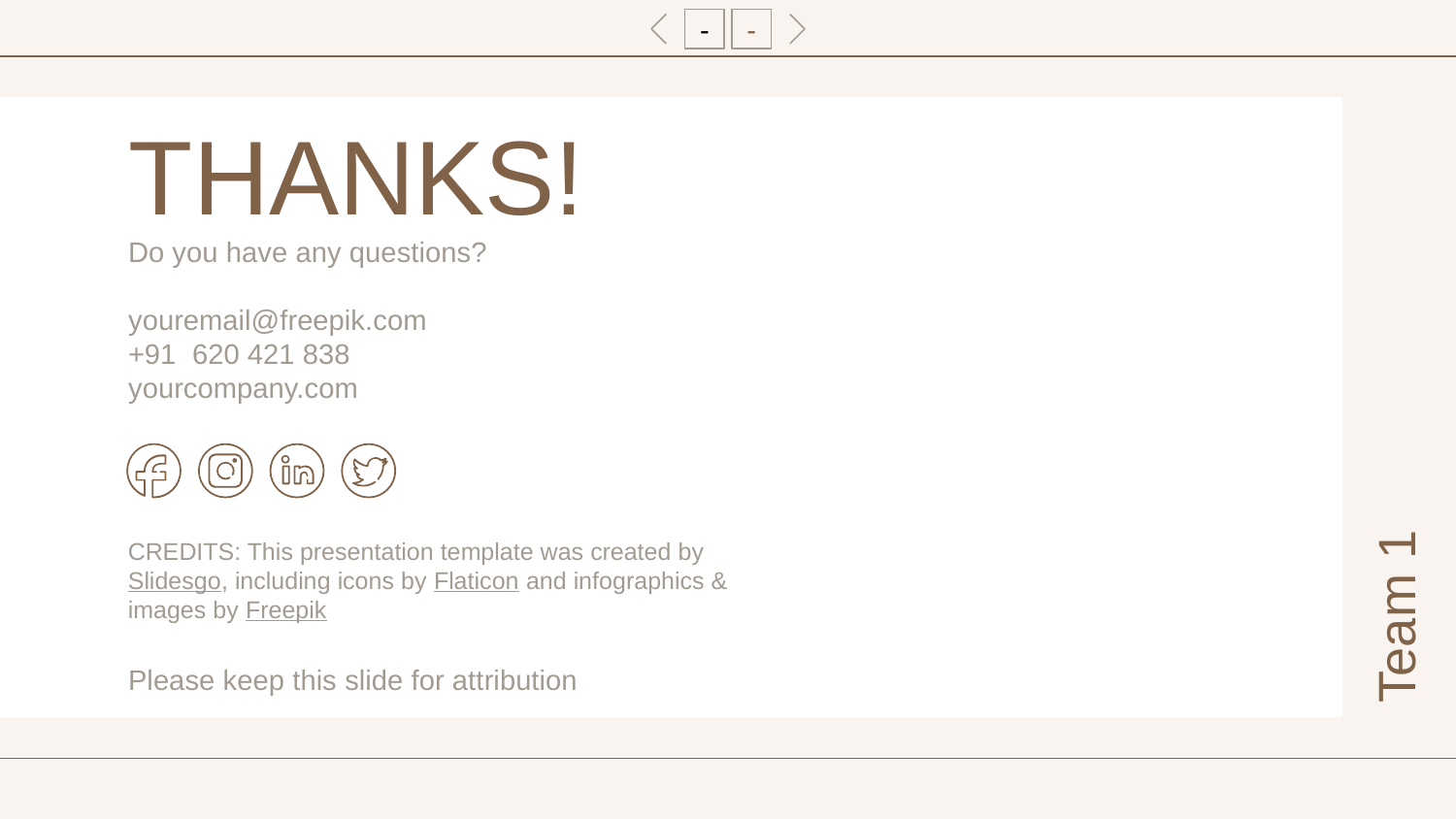

-
-

# THANKS!
Do you have any questions?

youremail@freepik.com
+91  620 421 838
yourcompany.com

Team 1
Please keep this slide for attribution